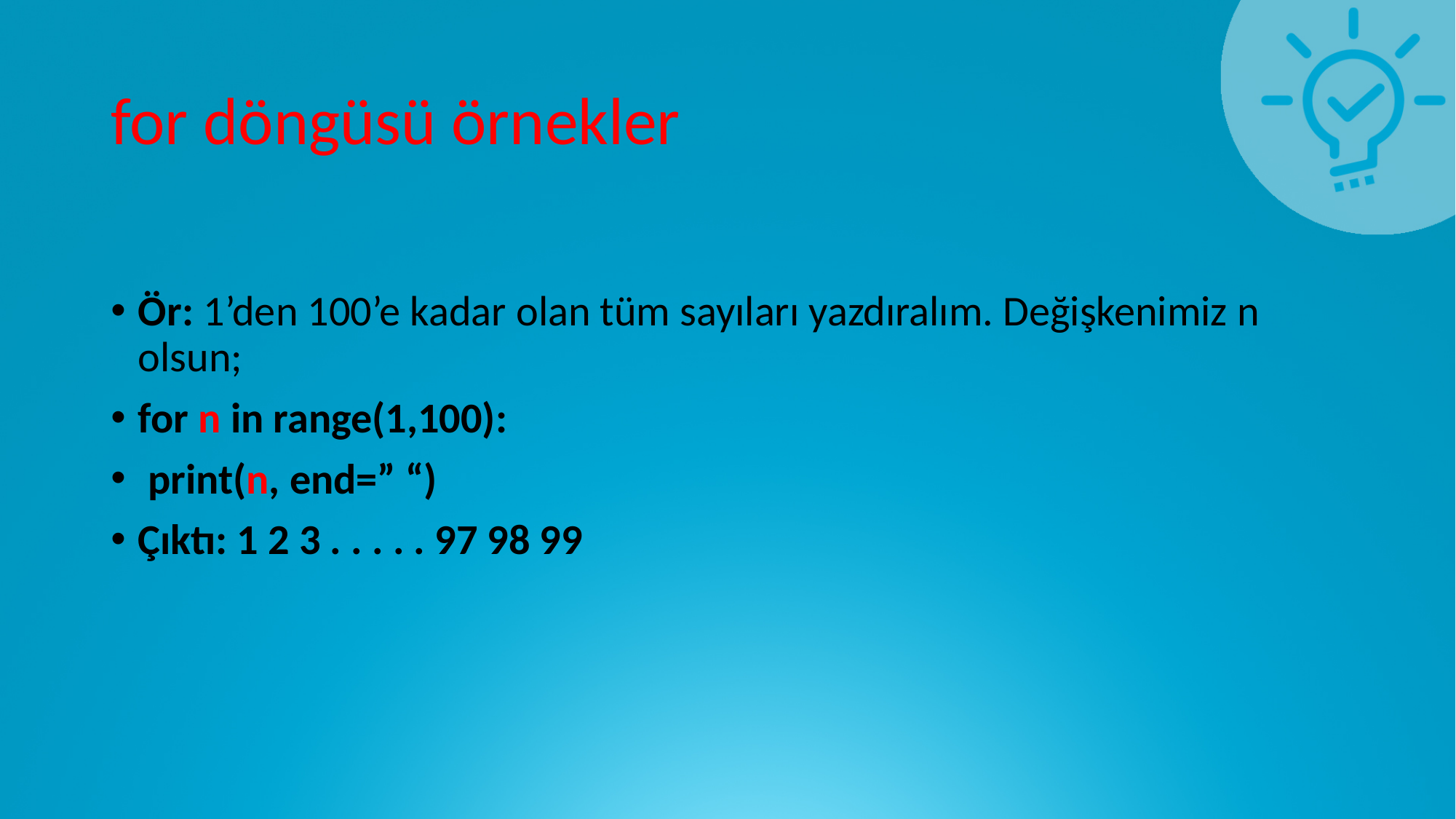

# for döngüsü örnekler

Ör: 1’den 100’e kadar olan tüm sayıları yazdıralım. Değişkenimiz n olsun;
for n in range(1,100):
 print(n, end=” “)
Çıktı: 1 2 3 . . . . . 97 98 99